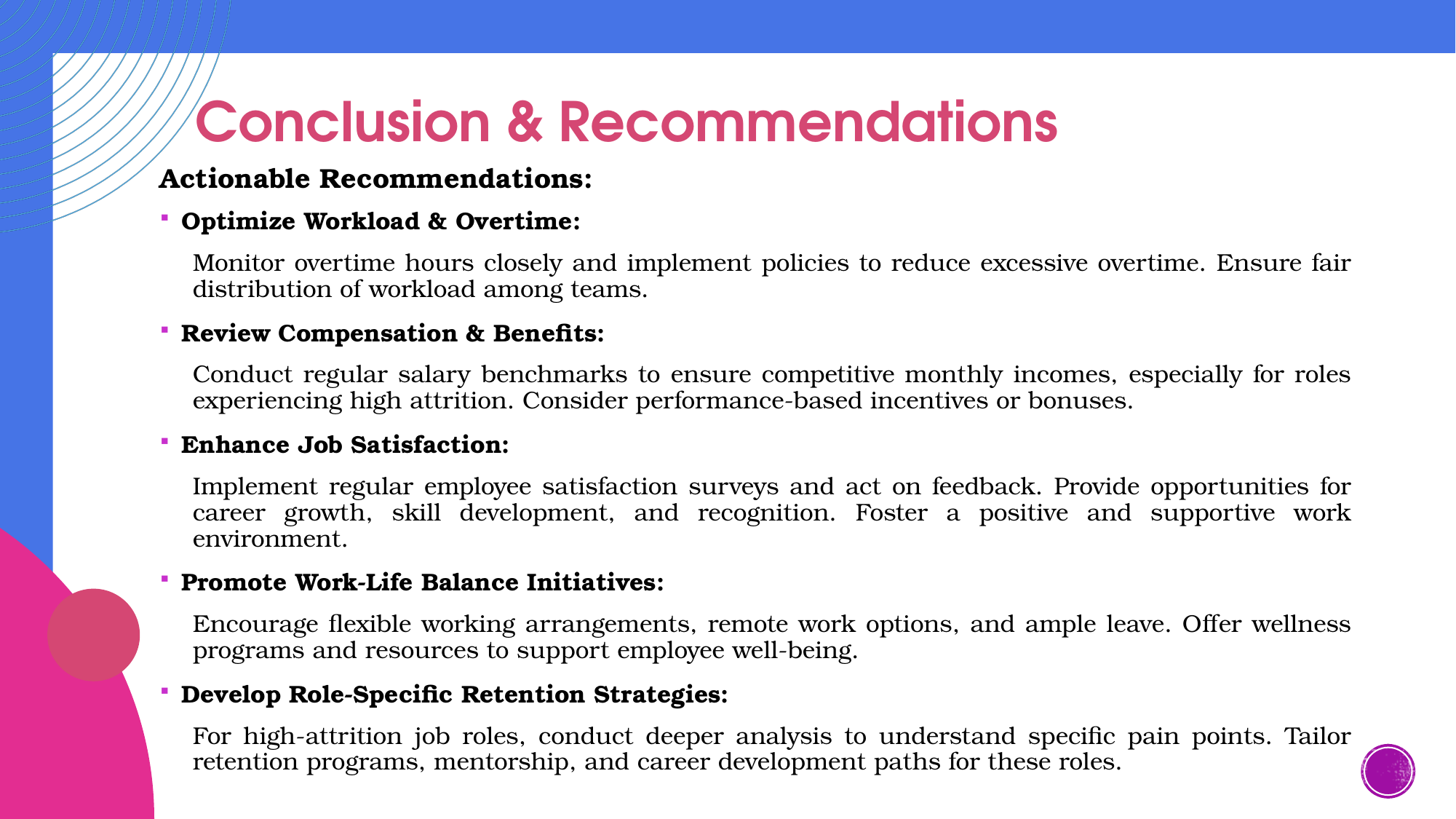

19
# Conclusion & Recommendations
Actionable Recommendations:
Optimize Workload & Overtime:
Monitor overtime hours closely and implement policies to reduce excessive overtime. Ensure fair distribution of workload among teams.
Review Compensation & Benefits:
Conduct regular salary benchmarks to ensure competitive monthly incomes, especially for roles experiencing high attrition. Consider performance-based incentives or bonuses.
Enhance Job Satisfaction:
Implement regular employee satisfaction surveys and act on feedback. Provide opportunities for career growth, skill development, and recognition. Foster a positive and supportive work environment.
Promote Work-Life Balance Initiatives:
Encourage flexible working arrangements, remote work options, and ample leave. Offer wellness programs and resources to support employee well-being.
Develop Role-Specific Retention Strategies:
For high-attrition job roles, conduct deeper analysis to understand specific pain points. Tailor retention programs, mentorship, and career development paths for these roles.